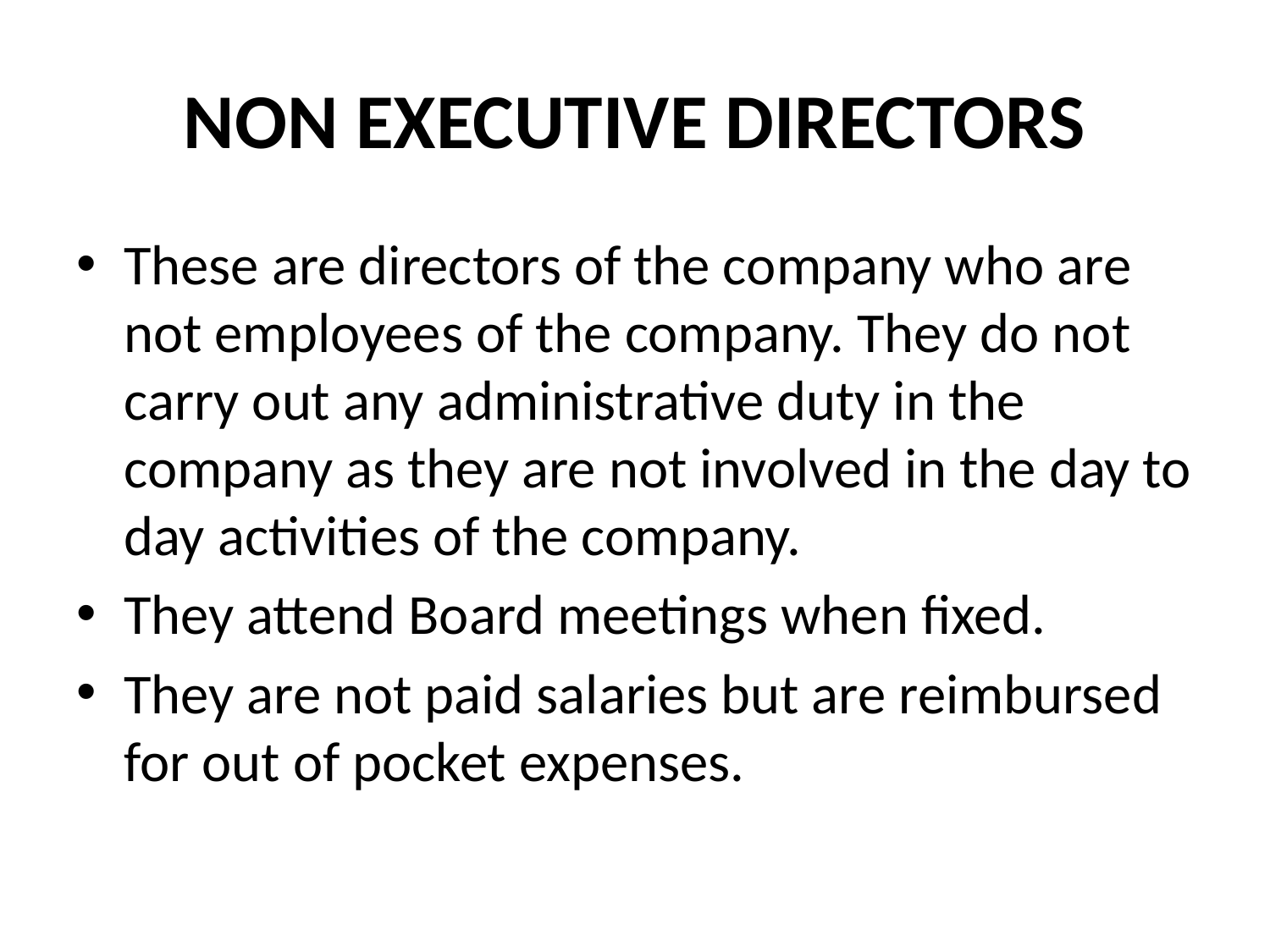

# NON EXECUTIVE DIRECTORS
These are directors of the company who are not employees of the company. They do not carry out any administrative duty in the company as they are not involved in the day to day activities of the company.
They attend Board meetings when fixed.
They are not paid salaries but are reimbursed for out of pocket expenses.